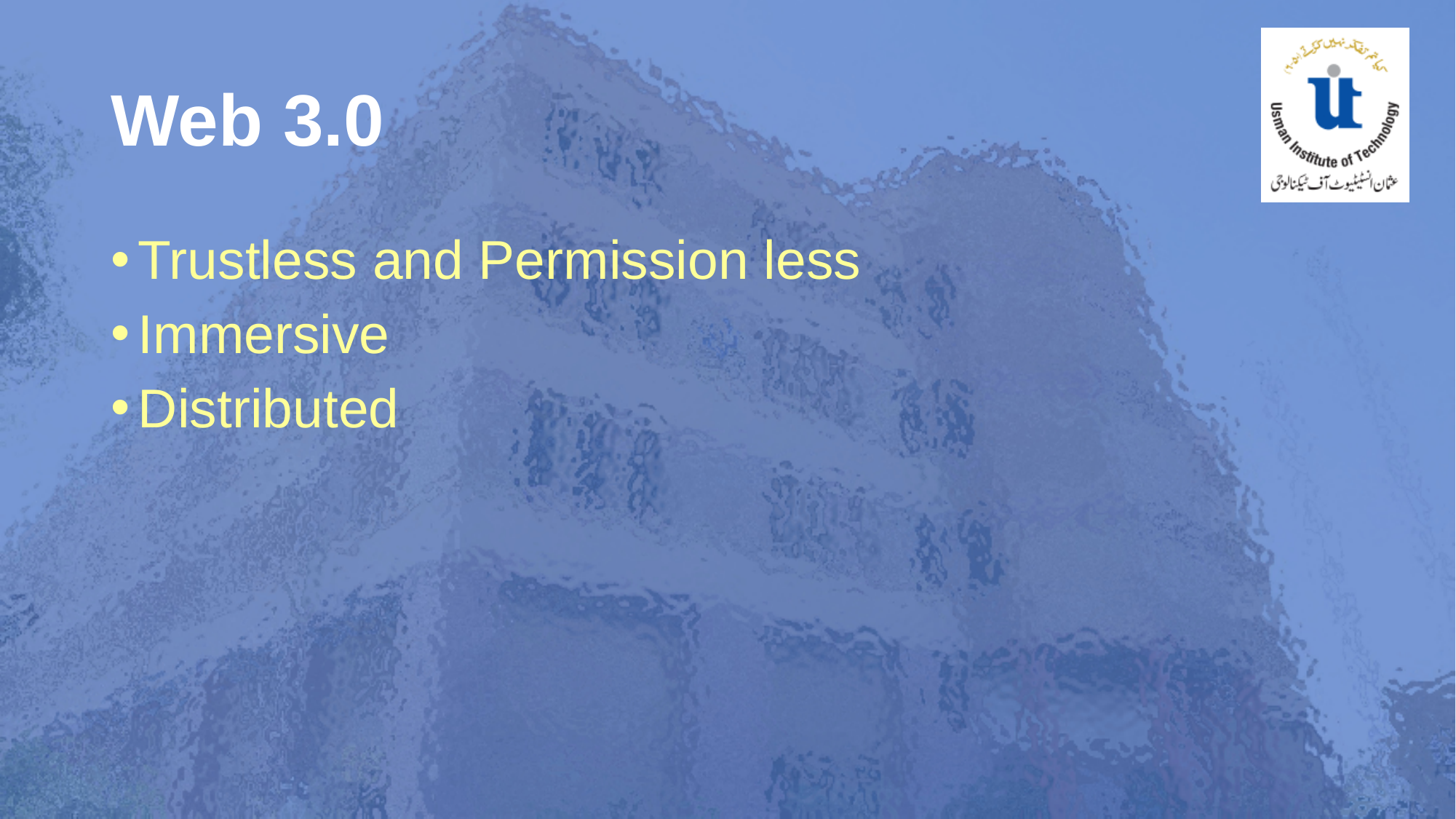

# Web 3.0
Trustless and Permission less
Immersive
Distributed